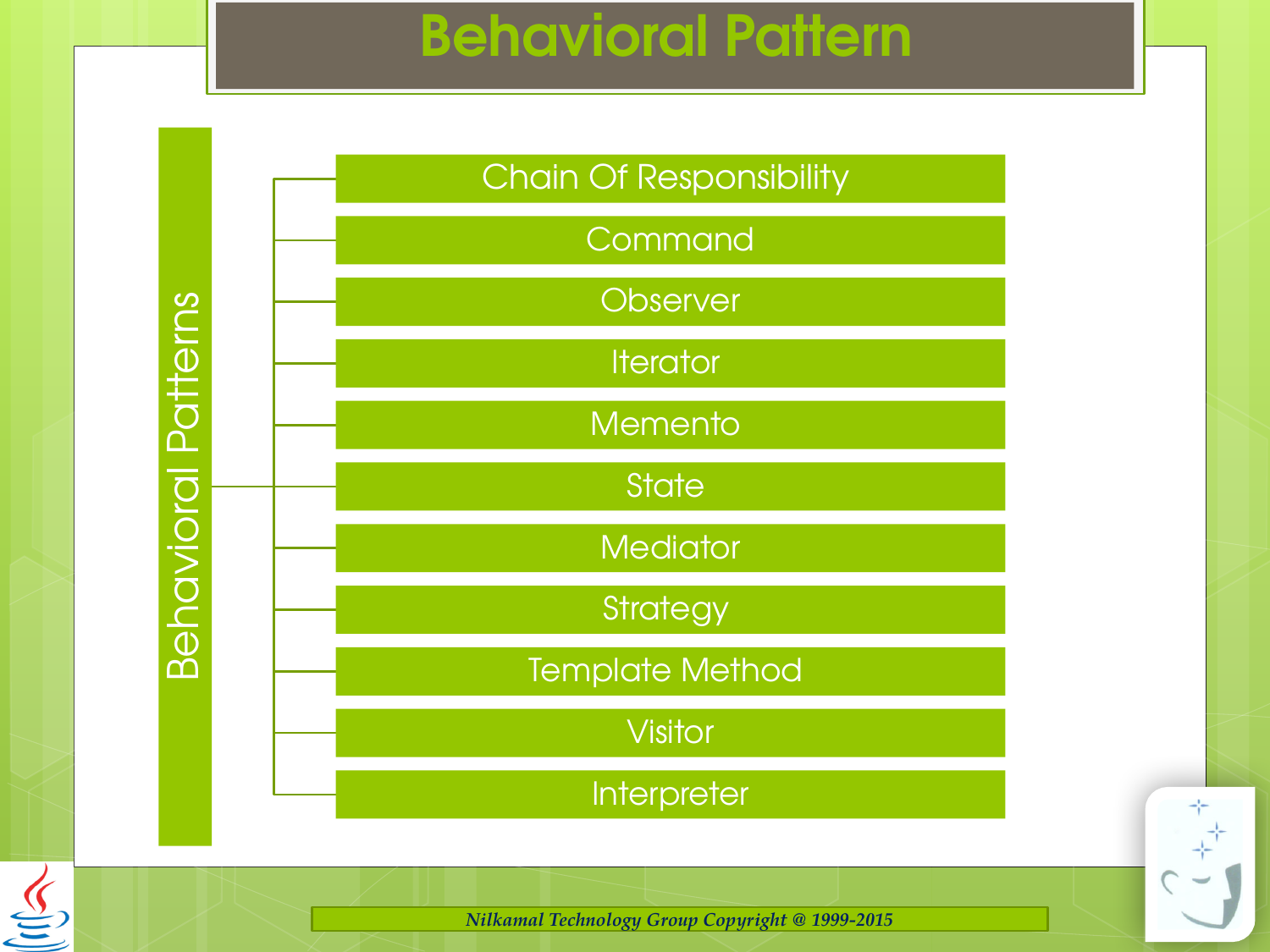

# Behavioral Pattern

Behavioral Patterns
Chain Of Responsibility
Command
Observer
Iterator
Memento
State
Mediator
Strategy
Template Method
Visitor
Interpreter